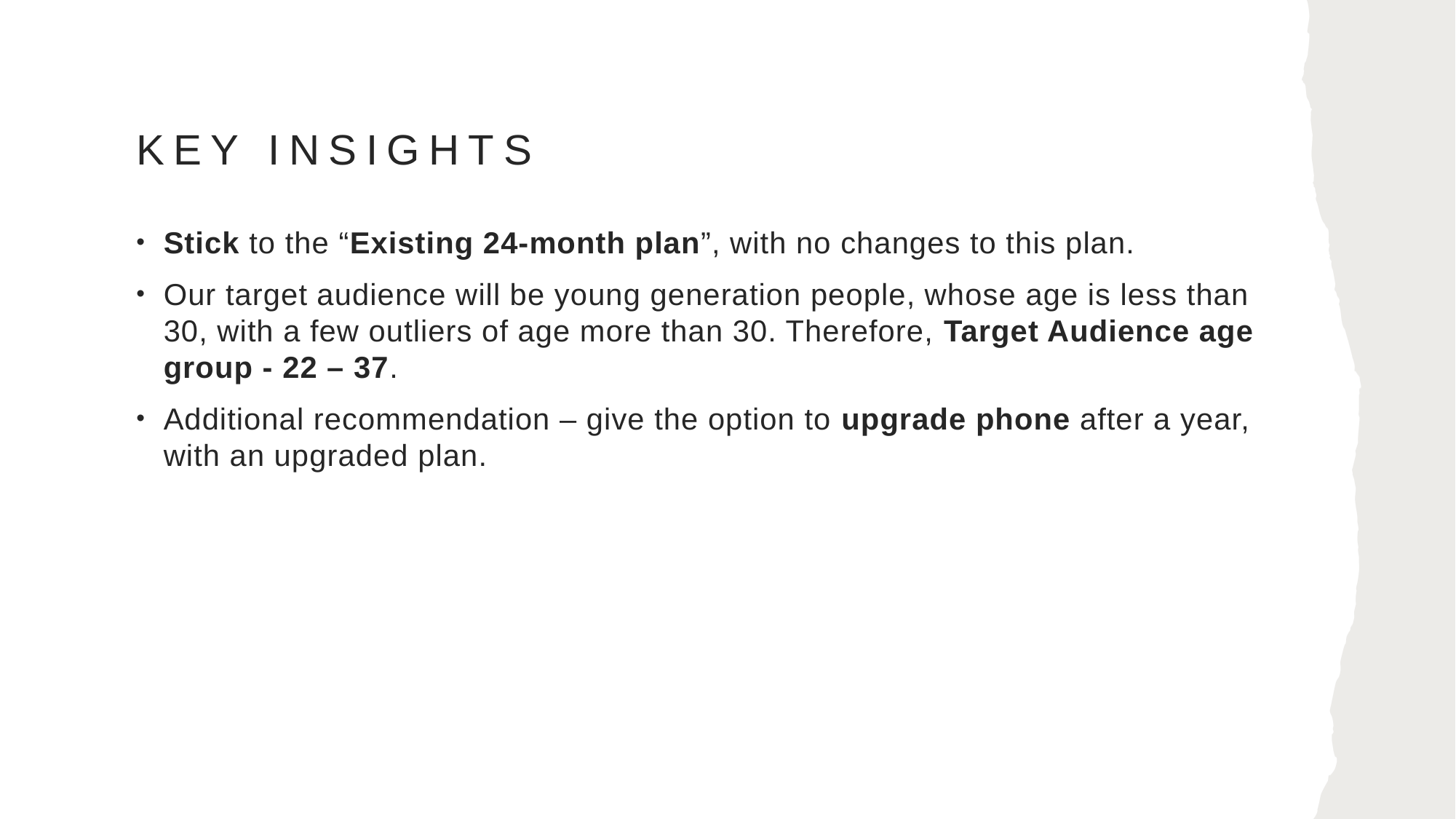

# Key Insights
Stick to the “Existing 24-month plan”, with no changes to this plan.
Our target audience will be young generation people, whose age is less than 30, with a few outliers of age more than 30. Therefore, Target Audience age group - 22 – 37.
Additional recommendation – give the option to upgrade phone after a year, with an upgraded plan.